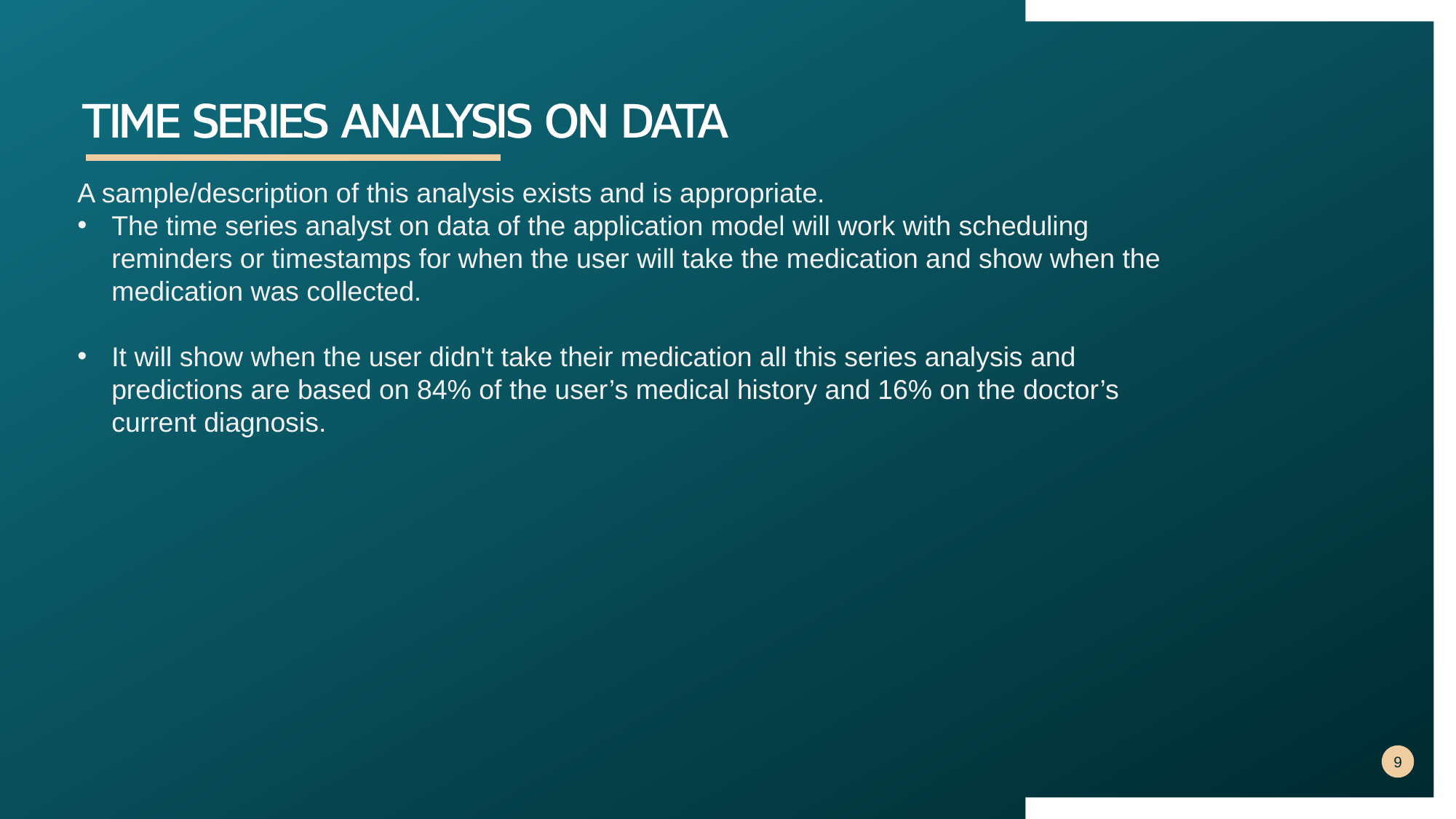

# Time series analysis on data

A sample/description of this analysis exists and is appropriate.
The time series analyst on data of the application model will work with scheduling reminders or timestamps for when the user will take the medication and show when the medication was collected.

It will show when the user didn't take their medication all this series analysis and predictions are based on 84% of the user’s medical history and 16% on the doctor’s current diagnosis.
9